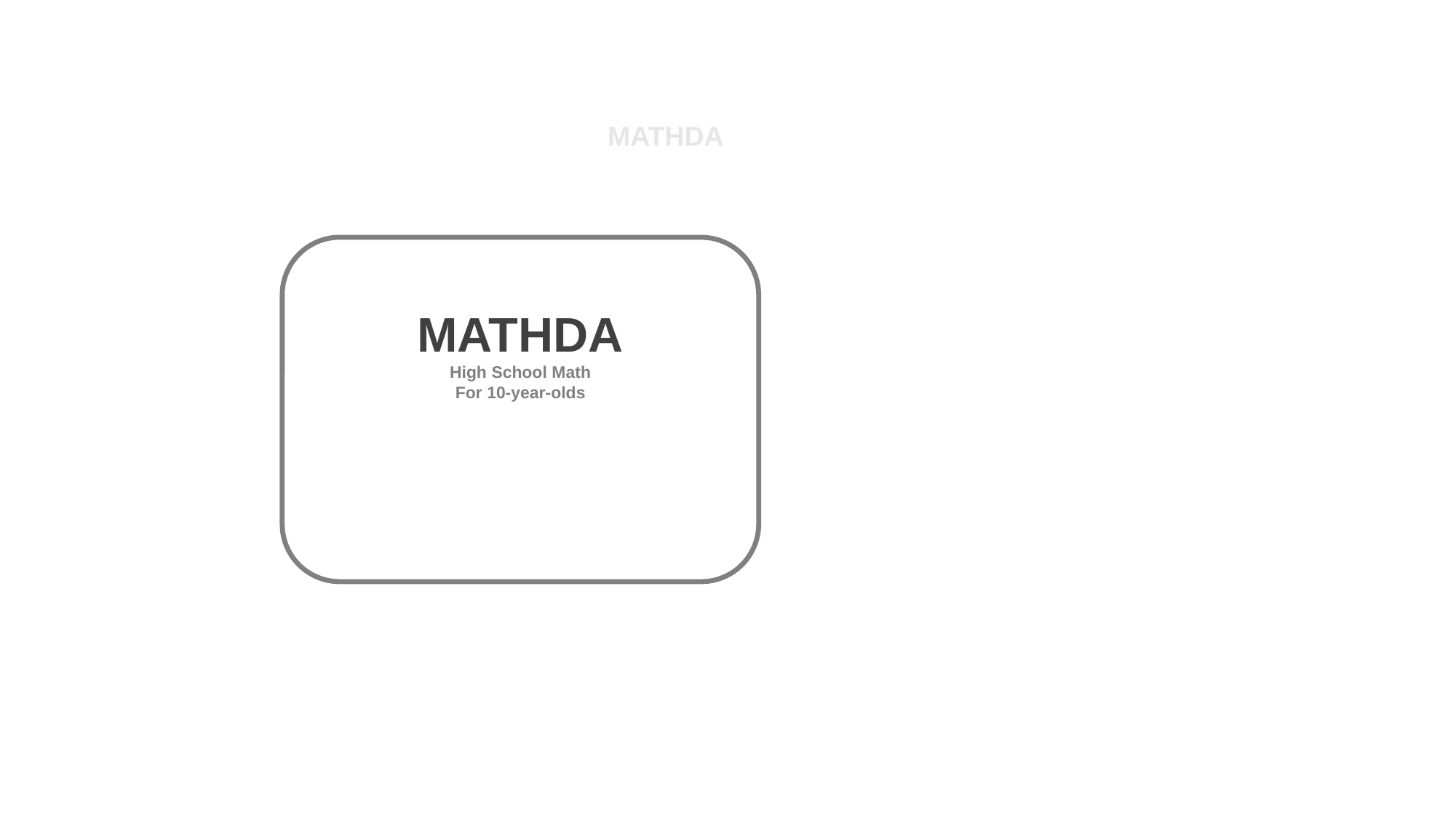

MATHDA

MATHDA
High School Math
For 10-year-olds